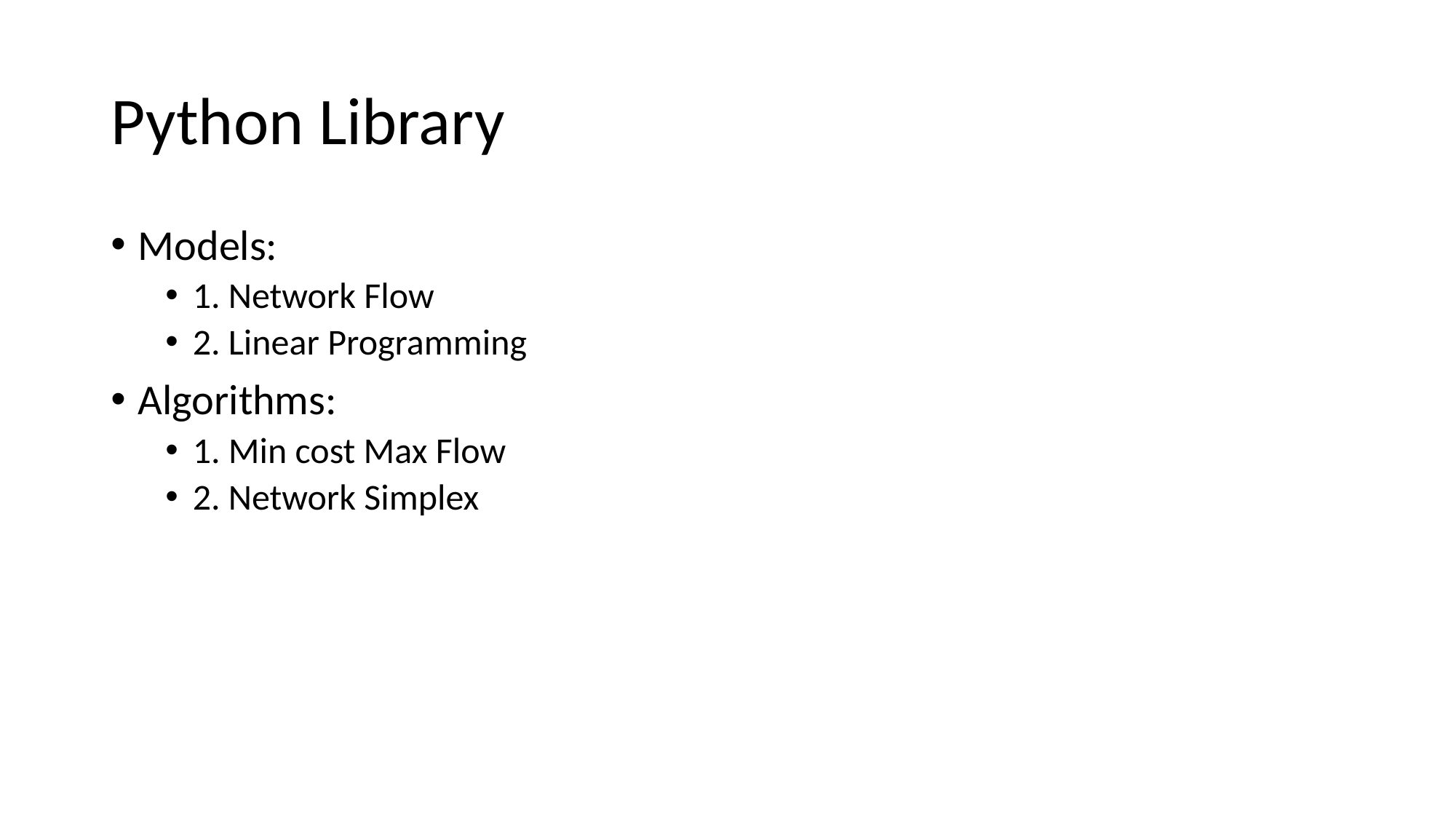

# Python Library
Models:
1. Network Flow
2. Linear Programming
Algorithms:
1. Min cost Max Flow
2. Network Simplex